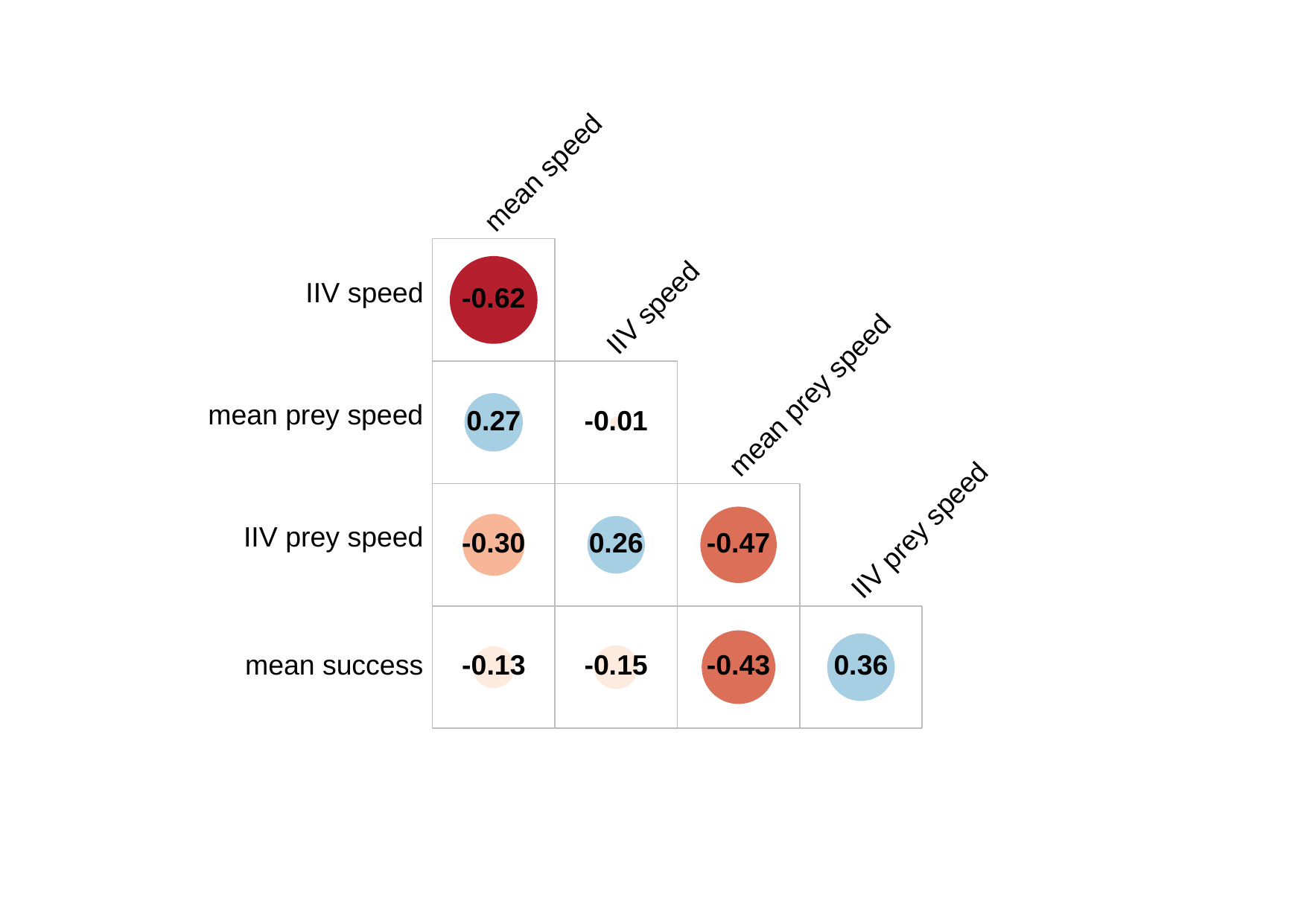

mean speed

IIV speed
-0.62
IIV speed

mean prey speed

mean prey speed
0.27
-0.01

IIV prey speed
IIV prey speed
-0.30
0.26
-0.47

-0.13
-0.15
-0.43
0.36
mean success